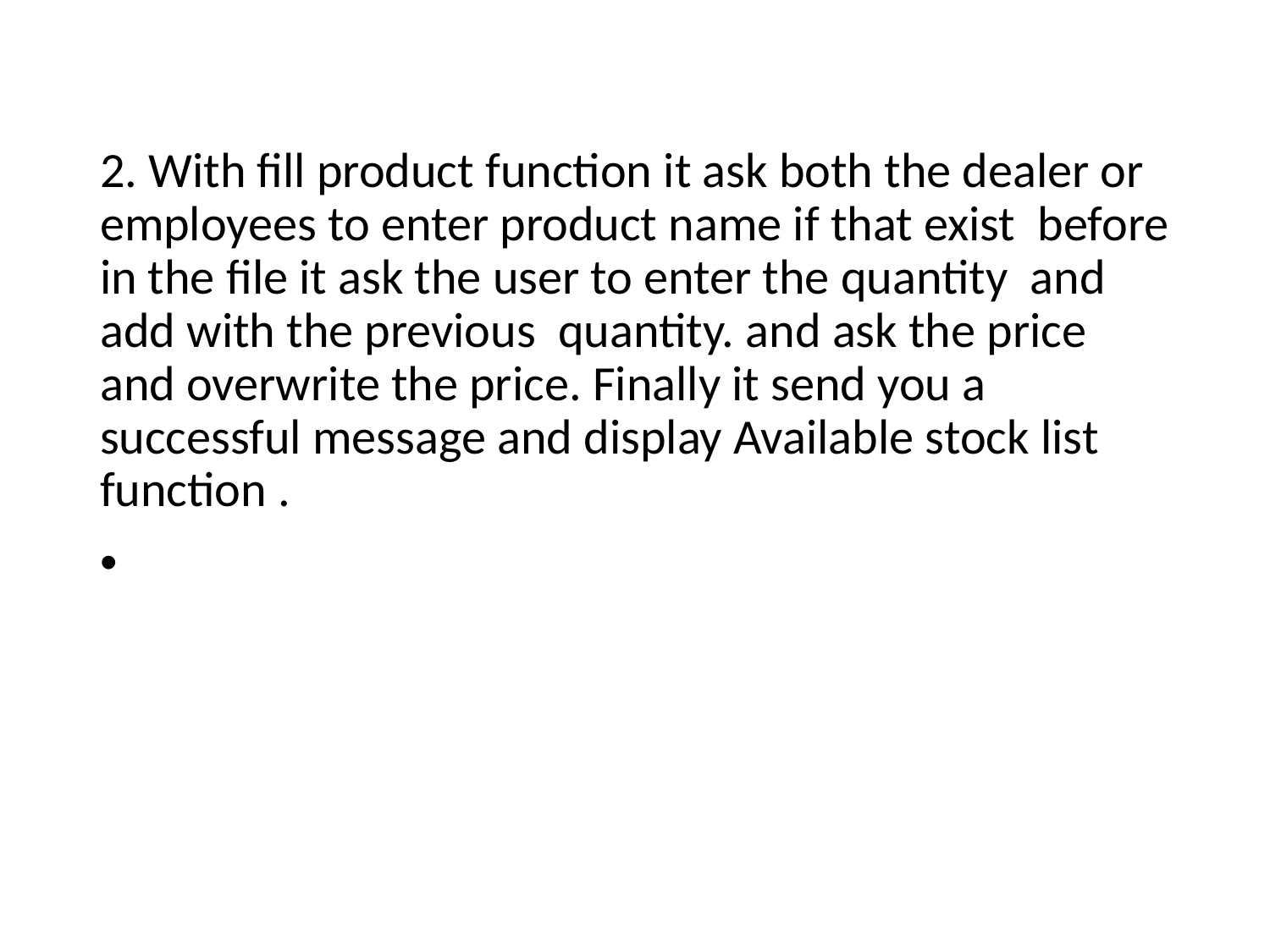

2. With fill product function it ask both the dealer or employees to enter product name if that exist  before in the file it ask the user to enter the quantity  and add with the previous  quantity. and ask the price and overwrite the price. Finally it send you a successful message and display Available stock list function .